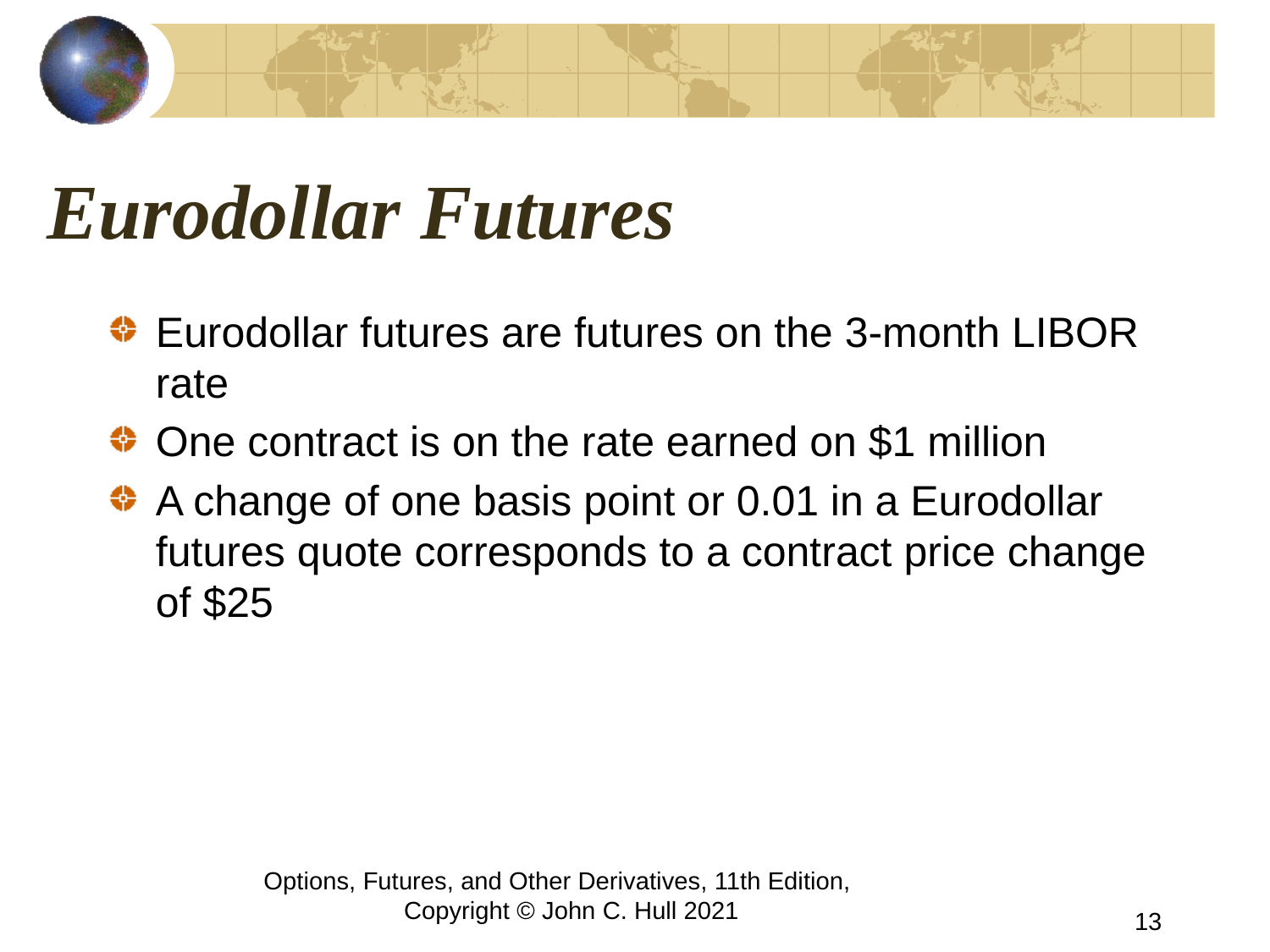

# Eurodollar Futures
Eurodollar futures are futures on the 3-month LIBOR rate
One contract is on the rate earned on $1 million
A change of one basis point or 0.01 in a Eurodollar futures quote corresponds to a contract price change of $25
Options, Futures, and Other Derivatives, 11th Edition,     Copyright © John C. Hull 2021
13